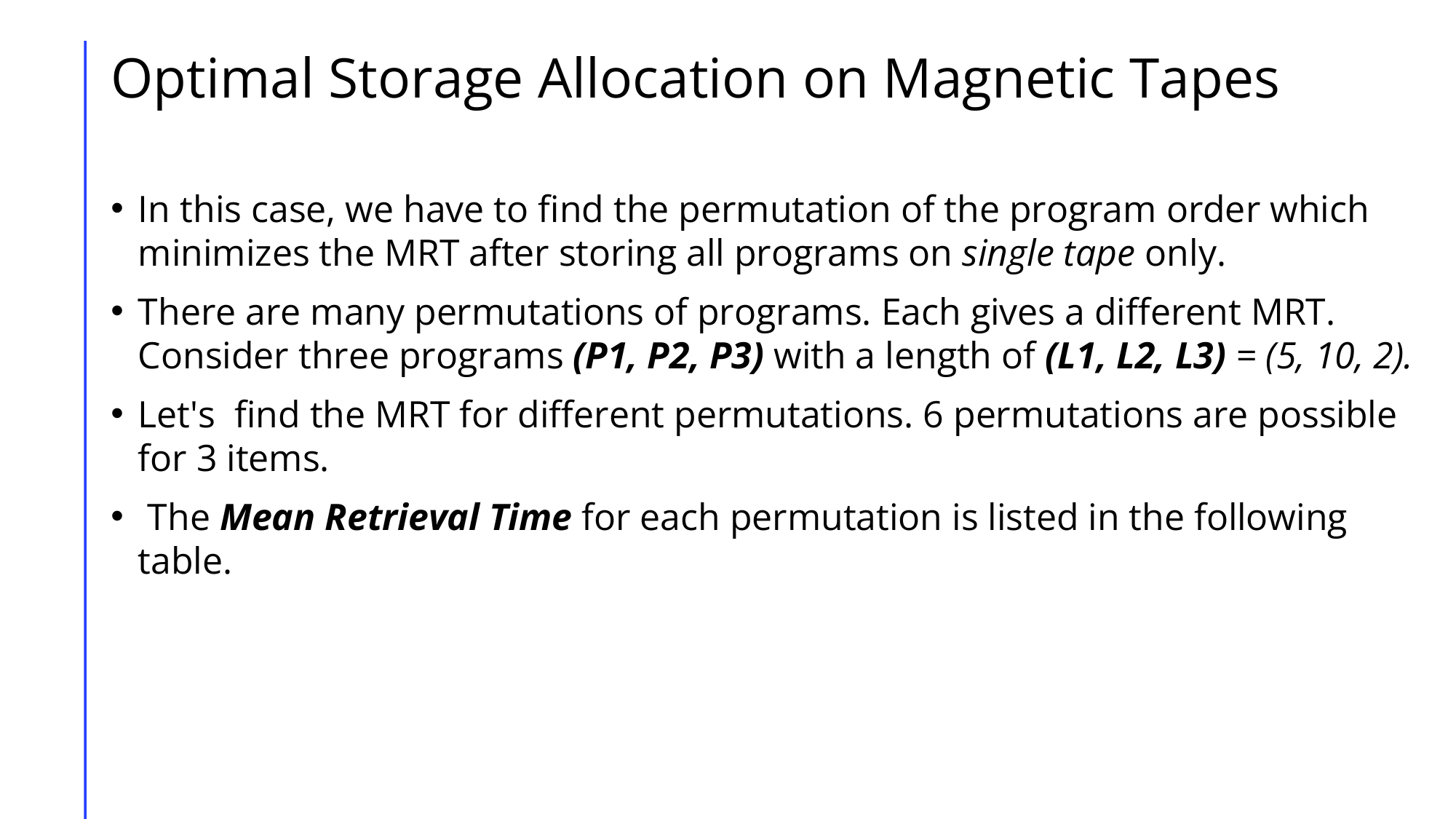

# Optimal Storage Allocation on Magnetic Tapes
In this case, we have to find the permutation of the program order which minimizes the MRT after storing all programs on single tape only.
There are many permutations of programs. Each gives a different MRT. Consider three programs (P1, P2, P3) with a length of (L1, L2, L3) = (5, 10, 2).
Let's  find the MRT for different permutations. 6 permutations are possible for 3 items.
 The Mean Retrieval Time for each permutation is listed in the following table.